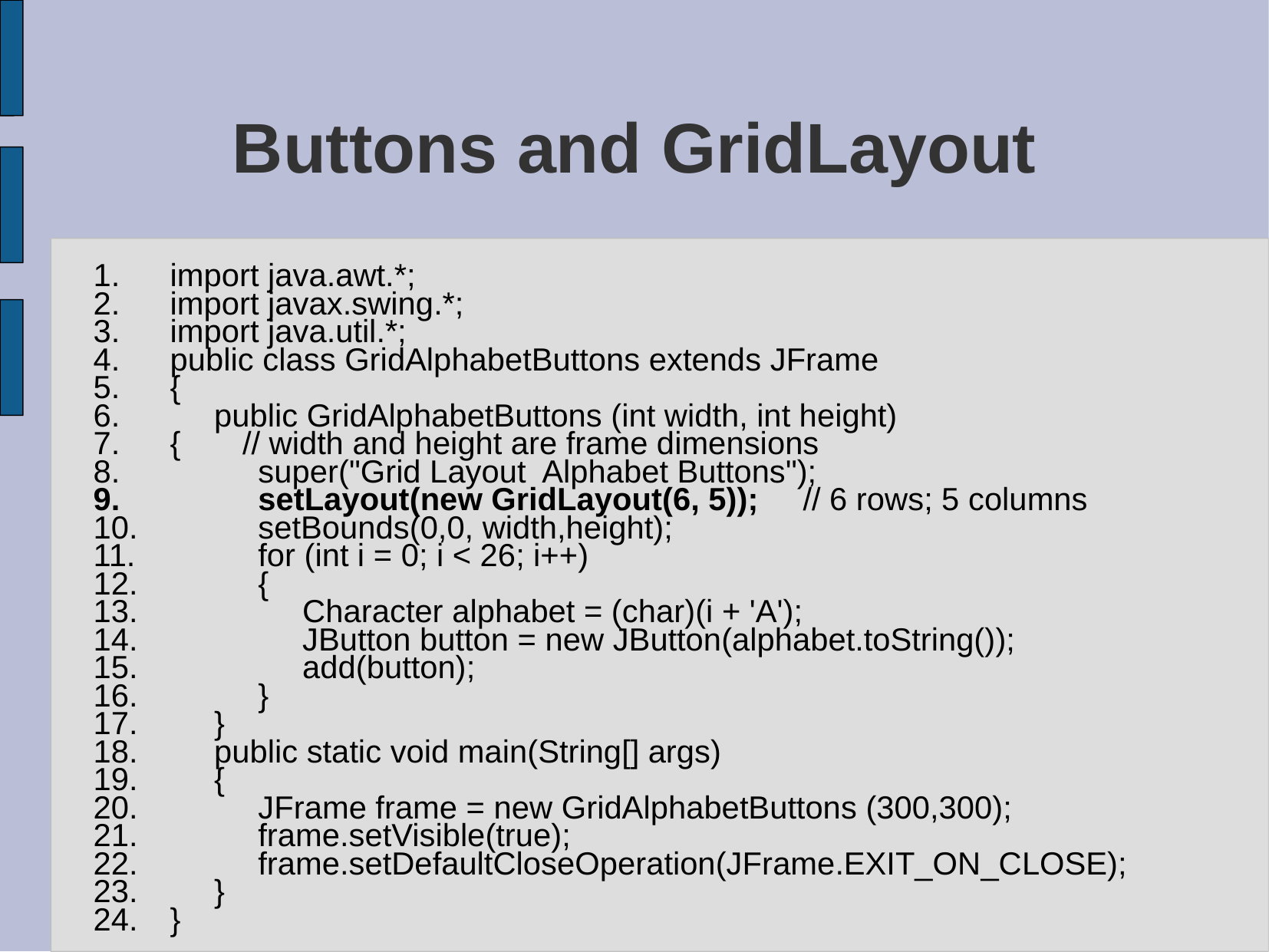

# Buttons and GridLayout
import java.awt.*;
import javax.swing.*;
import java.util.*;
public class GridAlphabetButtons extends JFrame
{
     public GridAlphabetButtons (int width, int height)
{       // width and height are frame dimensions
          super("Grid Layout  Alphabet Buttons");
          setLayout(new GridLayout(6, 5));     // 6 rows; 5 columns
          setBounds(0,0, width,height);
          for (int i = 0; i < 26; i++)
          {
               Character alphabet = (char)(i + 'A');
               JButton button = new JButton(alphabet.toString());
               add(button);
          }
     }
     public static void main(String[] args)
     {
          JFrame frame = new GridAlphabetButtons (300,300);
          frame.setVisible(true);
          frame.setDefaultCloseOperation(JFrame.EXIT_ON_CLOSE);
     }
}